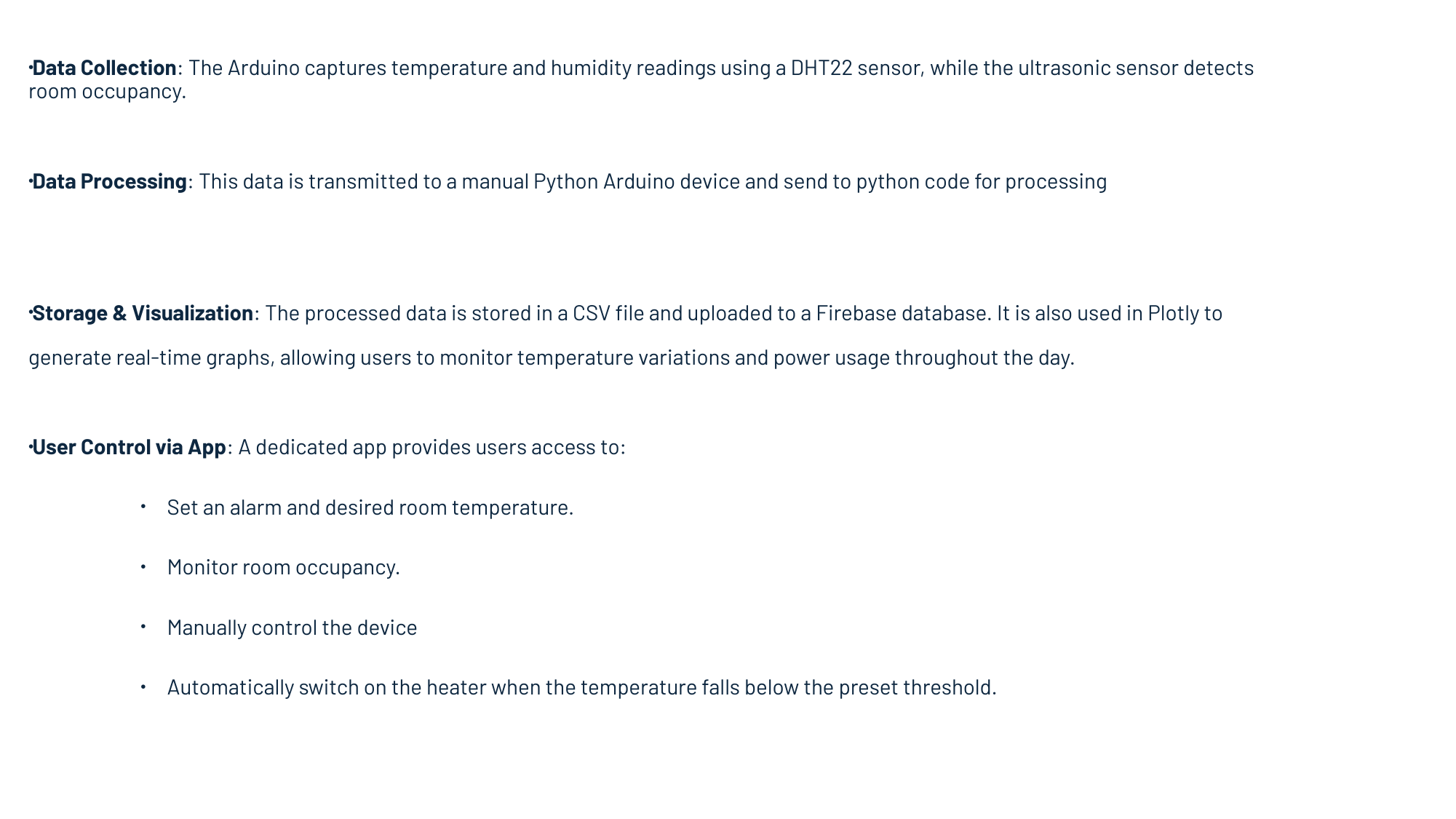

Data Collection: The Arduino captures temperature and humidity readings using a DHT22 sensor, while the ultrasonic sensor detects room occupancy.

Data Processing: This data is transmitted to a manual Python Arduino device and send to python code for processing

Storage & Visualization: The processed data is stored in a CSV file and uploaded to a Firebase database. It is also used in Plotly to generate real-time graphs, allowing users to monitor temperature variations and power usage throughout the day.

User Control via App: A dedicated app provides users access to:

Set an alarm and desired room temperature.

Monitor room occupancy.

Manually control the device

Automatically switch on the heater when the temperature falls below the preset threshold.